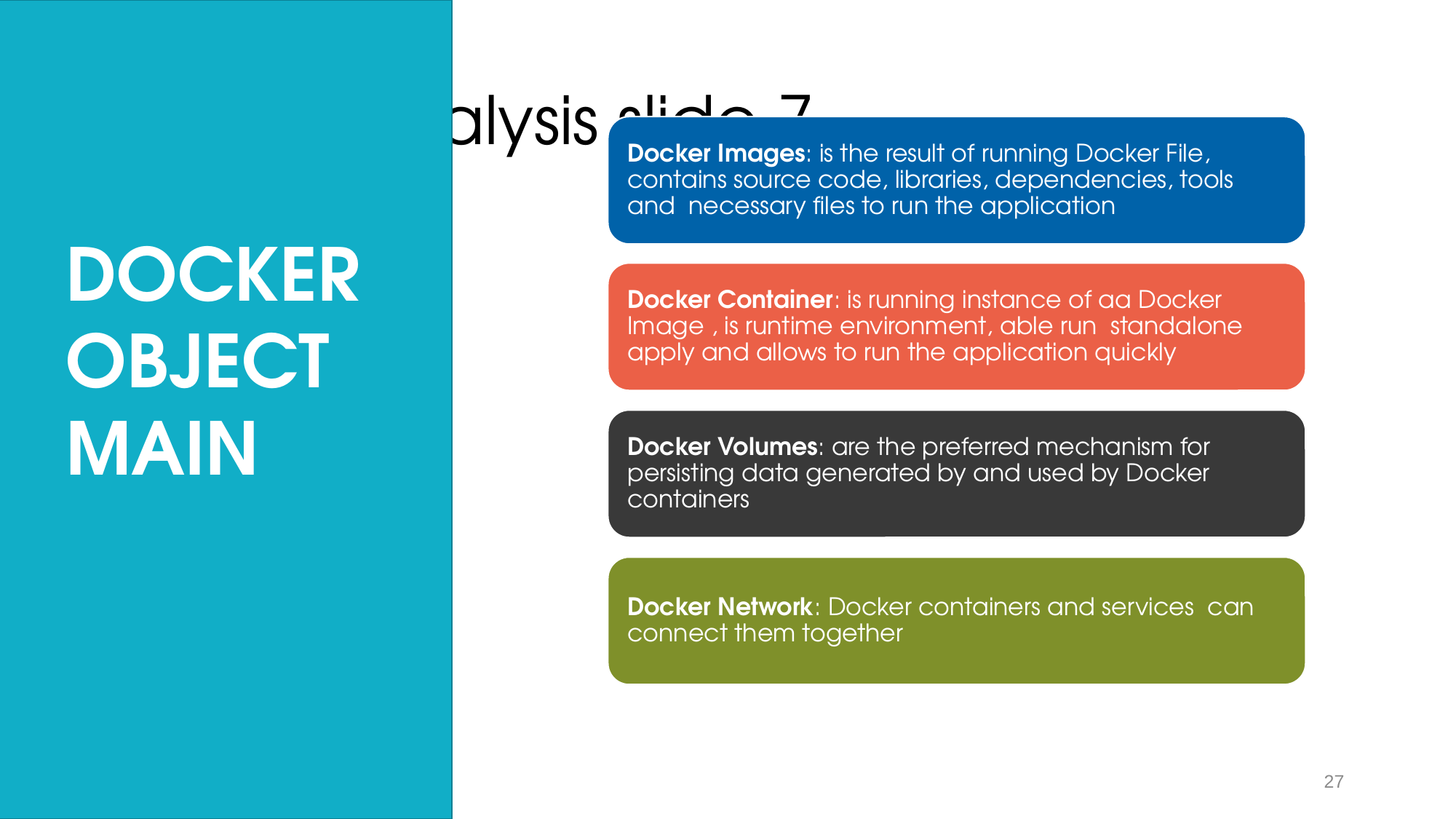

# Project analysis slide 7
Docker Images: is the result of running Docker File, contains source code, libraries, dependencies, tools and  necessary files to run the application
Docker Container: is running instance of aa Docker Image , is runtime environment, able run  standalone apply and allows to run the application quickly
Docker Volumes: are the preferred mechanism for persisting data generated by and used by Docker containers
Docker Network: Docker containers and services  can connect them together
DOCKER OBJECT MAIN
27